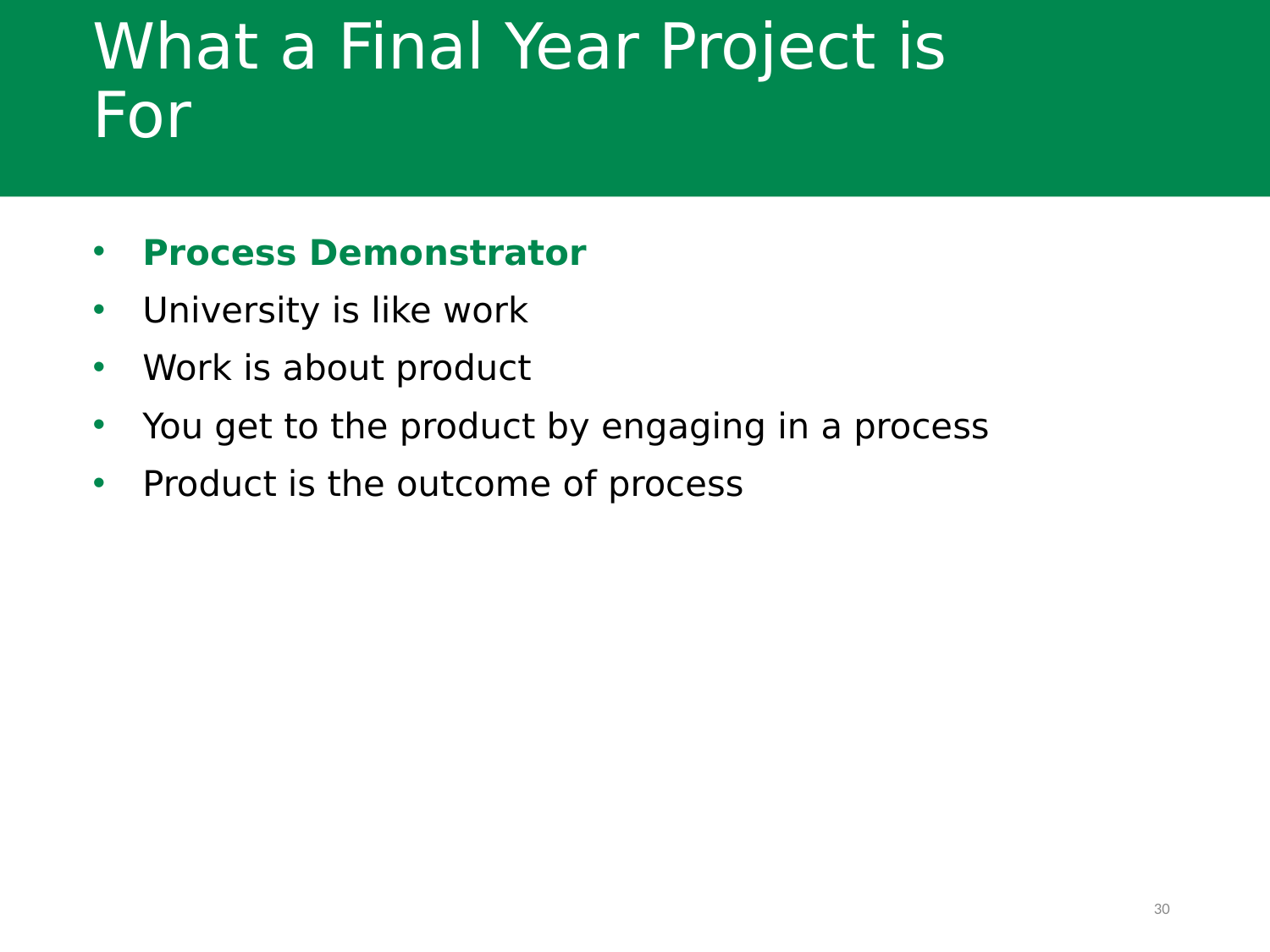

What a Final Year Project is For

Process Demonstrator
University is like work
Work is about product
You get to the product by engaging in a process
Product is the outcome of process

30